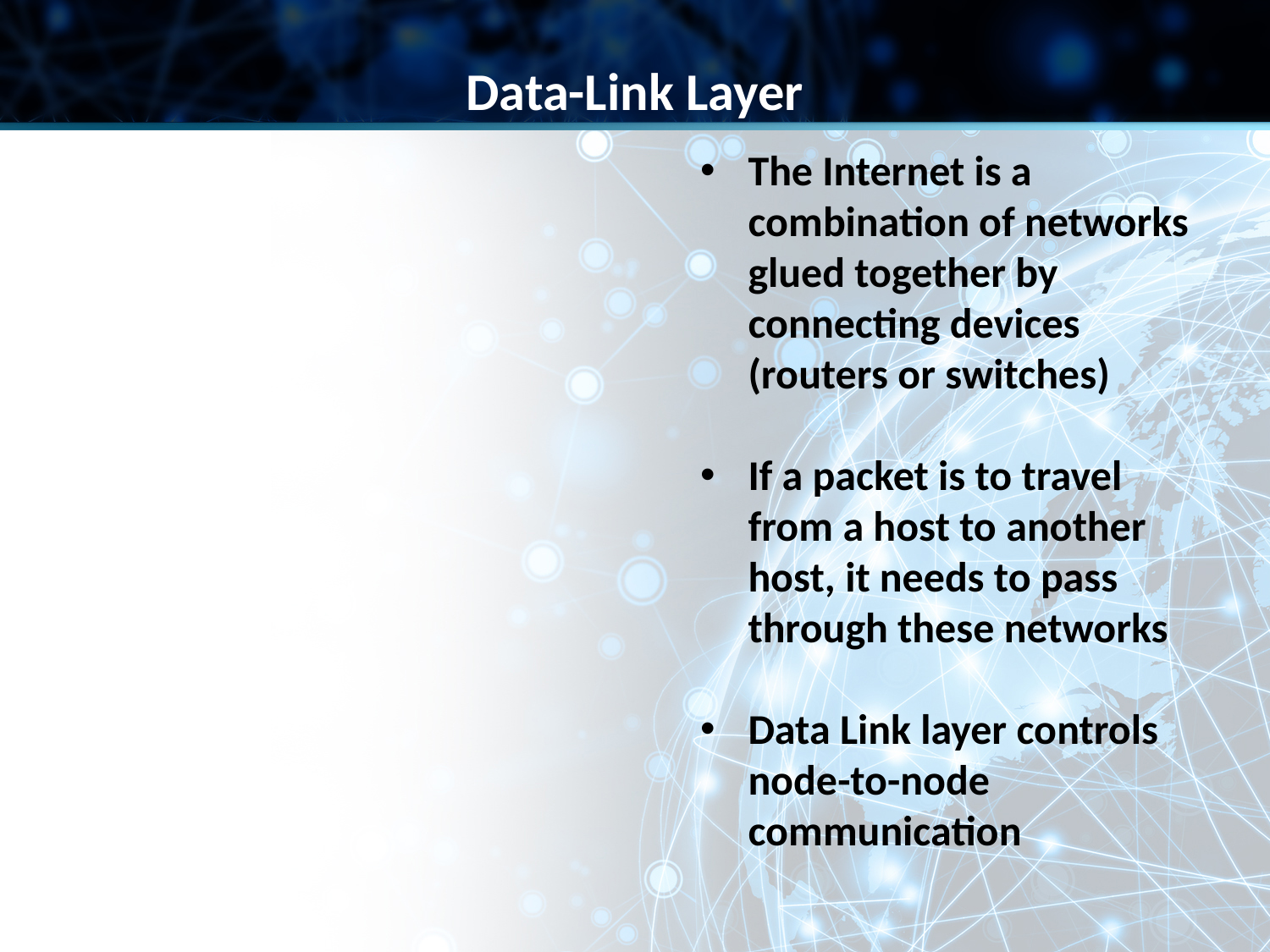

Data-Link Layer
The Internet is a combination of networks glued together by connecting devices (routers or switches)

If a packet is to travel from a host to another host, it needs to pass through these networks

Data Link layer controls node-to-node communication